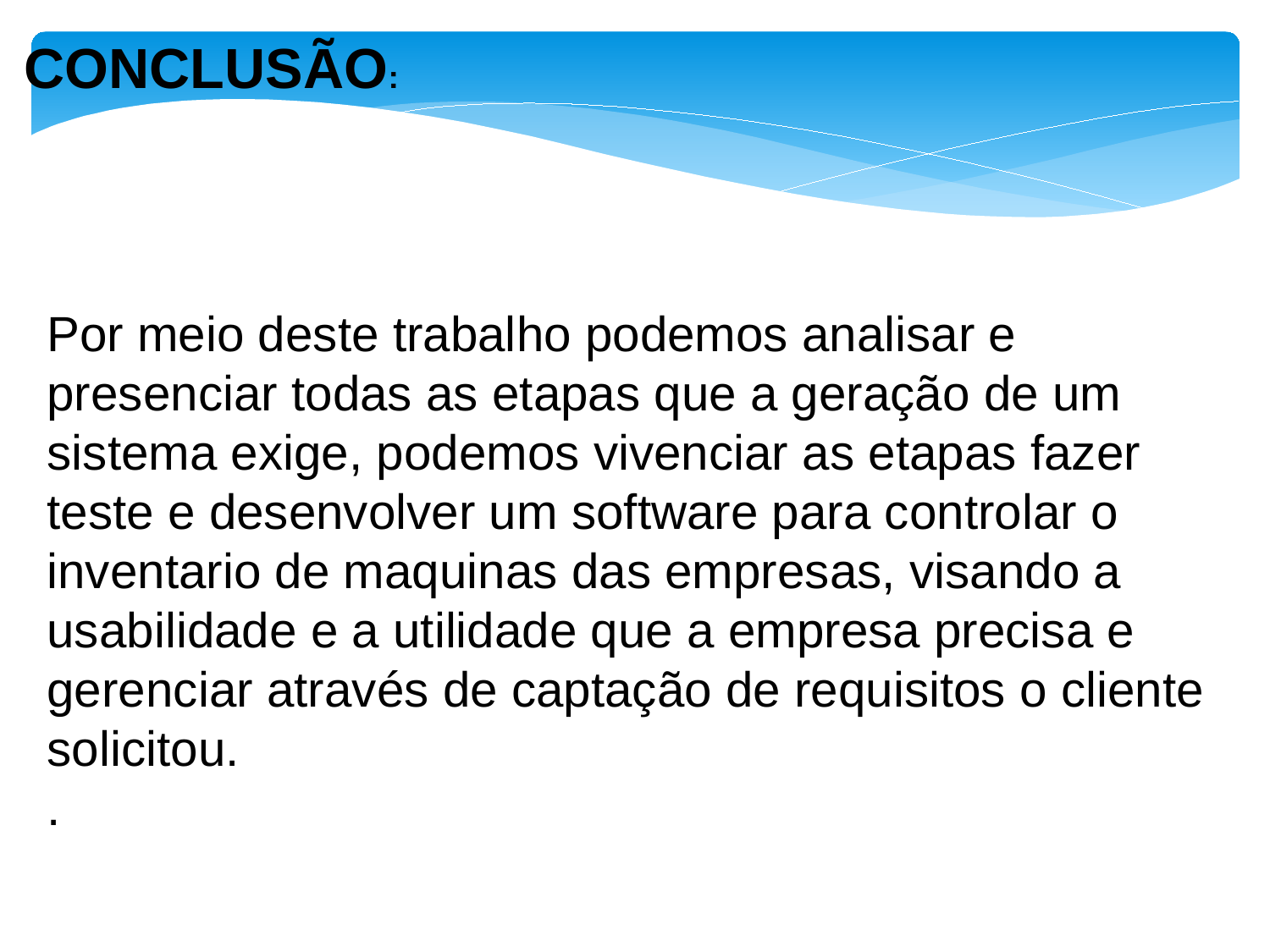

CONCLUSÃO:
Por meio deste trabalho podemos analisar e presenciar todas as etapas que a geração de um sistema exige, podemos vivenciar as etapas fazer teste e desenvolver um software para controlar o inventario de maquinas das empresas, visando a usabilidade e a utilidade que a empresa precisa e gerenciar através de captação de requisitos o cliente solicitou.
.